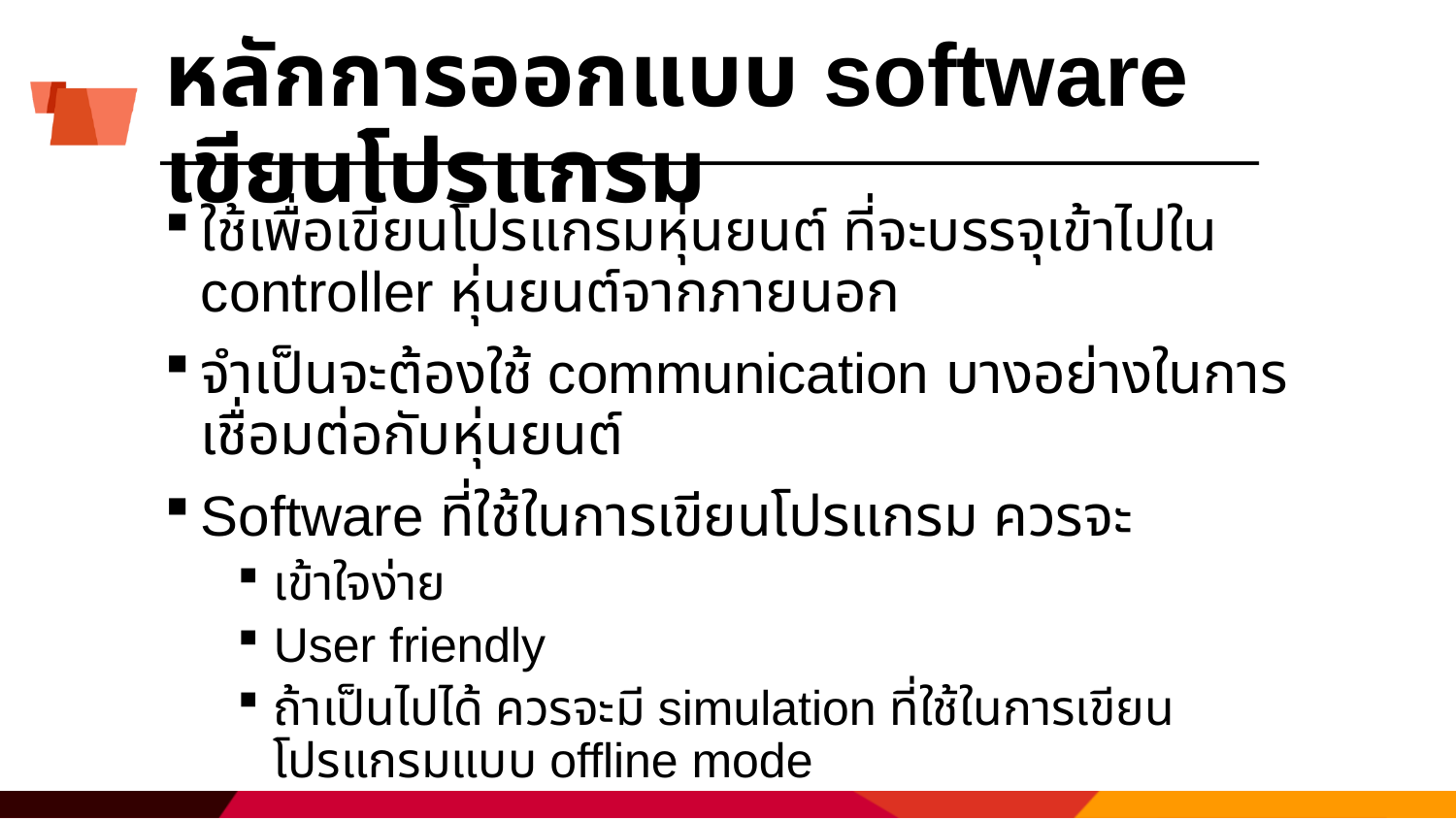

# หลักการออกแบบ software เขียนโปรแกรม
ใช้เพื่อเขียนโปรแกรมหุ่นยนต์ ที่จะบรรจุเข้าไปใน controller หุ่นยนต์จากภายนอก
จำเป็นจะต้องใช้ communication บางอย่างในการเชื่อมต่อกับหุ่นยนต์
Software ที่ใช้ในการเขียนโปรแกรม ควรจะ
เข้าใจง่าย
User friendly
ถ้าเป็นไปได้ ควรจะมี simulation ที่ใช้ในการเขียนโปรแกรมแบบ offline mode